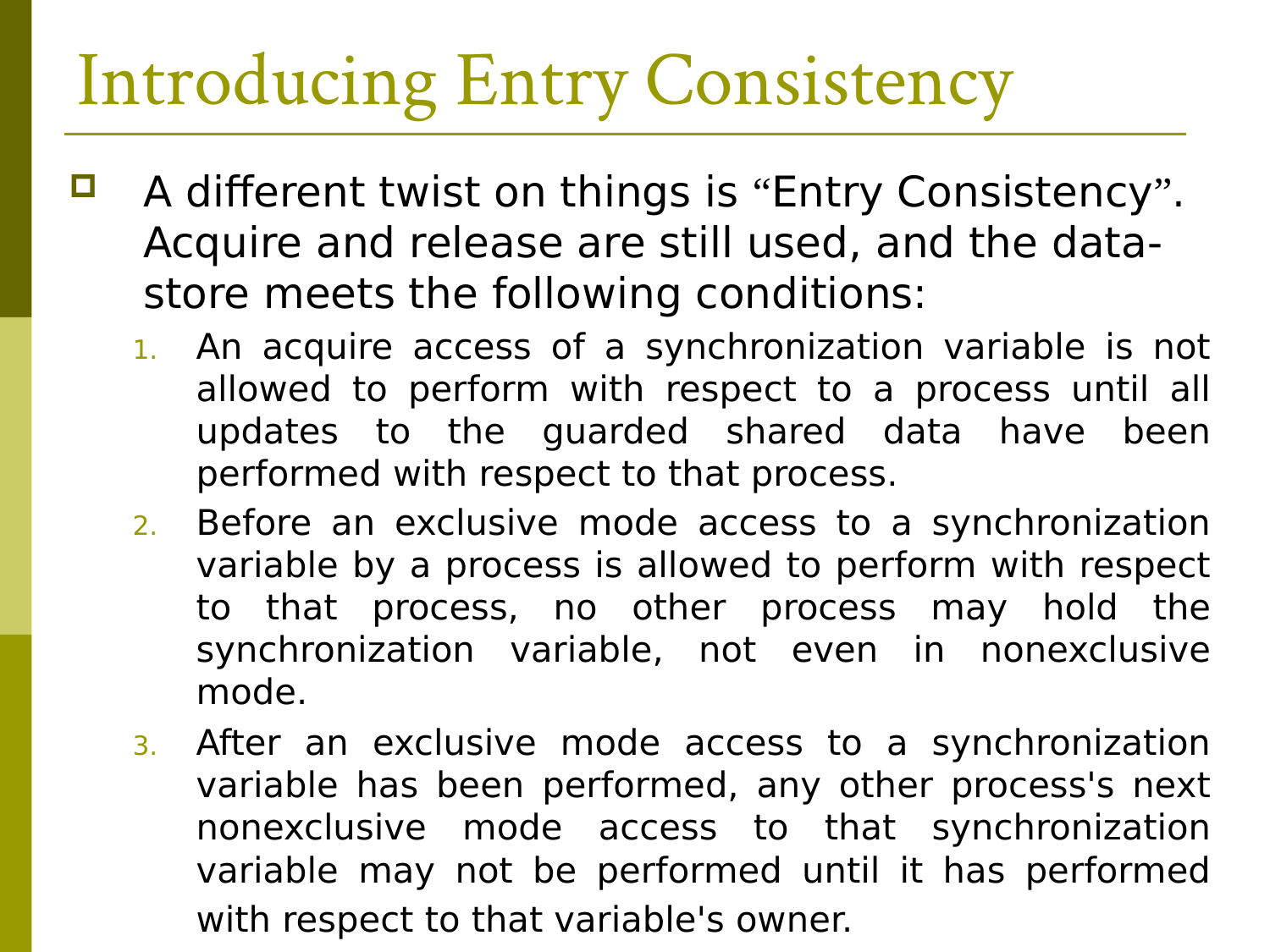

# Introducing Entry Consistency
A different twist on things is “Entry Consistency”. Acquire and release are still used, and the data-store meets the following conditions:
An acquire access of a synchronization variable is not allowed to perform with respect to a process until all updates to the guarded shared data have been performed with respect to that process.
Before an exclusive mode access to a synchronization variable by a process is allowed to perform with respect to that process, no other process may hold the synchronization variable, not even in nonexclusive mode.
After an exclusive mode access to a synchronization variable has been performed, any other process's next nonexclusive mode access to that synchronization variable may not be performed until it has performed with respect to that variable's owner.
24